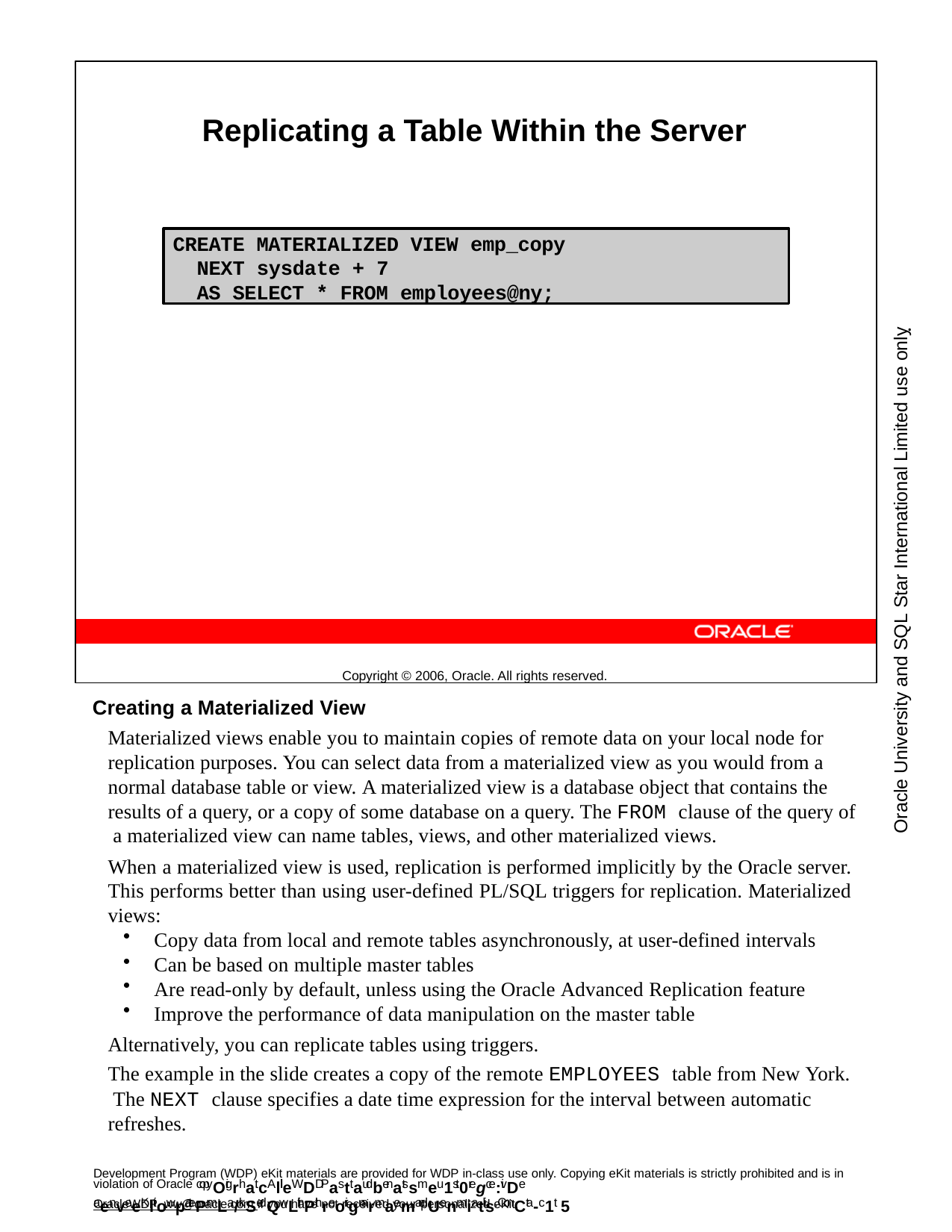

Replicating a Table Within the Server

Copyright © 2006, Oracle. All rights reserved.
CREATE MATERIALIZED VIEW emp_copy
NEXT sysdate + 7
AS SELECT * FROM employees@ny;
Oracle University and SQL Star International Limited use onlyฺ

Creating a Materialized View
Materialized views enable you to maintain copies of remote data on your local node for  replication purposes. You can select data from a materialized view as you would from a  normal database table or view. A materialized view is a database object that contains the  results of a query, or a copy of some database on a query. The FROM clause of the query of  a materialized view can name tables, views, and other materialized views.
When a materialized view is used, replication is performed implicitly by the Oracle server.  This performs better than using user-defined PL/SQL triggers for replication. Materialized  views:
Copy data from local and remote tables asynchronously, at user-defined intervals
Can be based on multiple master tables
Are read-only by default, unless using the Oracle Advanced Replication feature
Improve the performance of data manipulation on the master table
Alternatively, you can replicate tables using triggers.
The example in the slide creates a copy of the remote EMPLOYEES table from New York.  The NEXT clause specifies a date time expression for the interval between automatic  refreshes.
Development Program (WDP) eKit materials are provided for WDP in-class use only. Copying eKit materials is strictly prohibited and is in
violation of Oracle copyOrigrhat.cAllleWDDPasttaudbenatssmeu1st0regce:ivDe aenveeKlitowpatePrmLa/rkSedQwLithPthreoir gnarmaemandUenmiatils. ConCta-c1t 5
OracleWDP_ww@oracle.com if you have not received your personalized eKit.